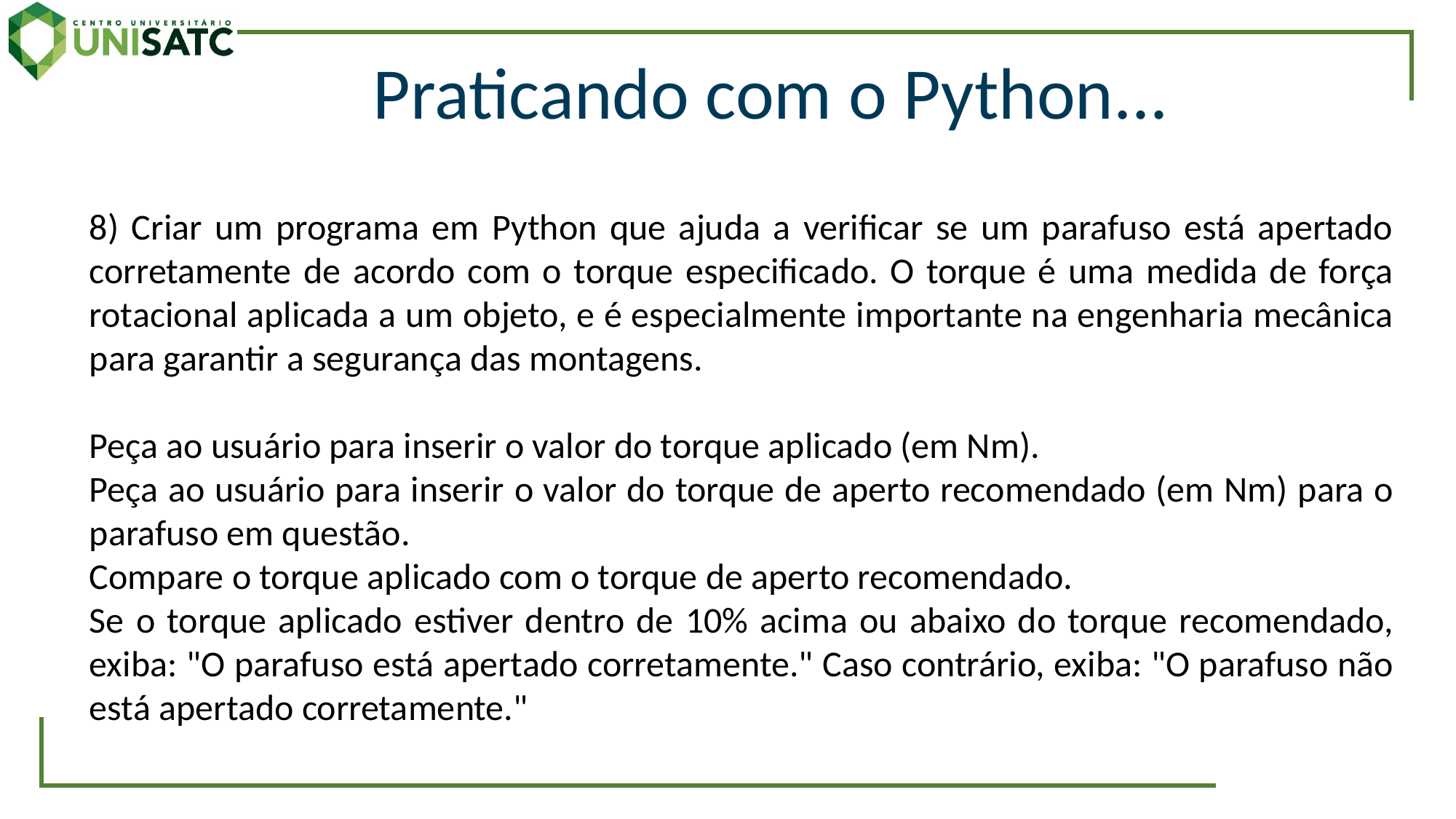

Praticando com o Python...
8) Criar um programa em Python que ajuda a verificar se um parafuso está apertado corretamente de acordo com o torque especificado. O torque é uma medida de força rotacional aplicada a um objeto, e é especialmente importante na engenharia mecânica para garantir a segurança das montagens.

Peça ao usuário para inserir o valor do torque aplicado (em Nm).
Peça ao usuário para inserir o valor do torque de aperto recomendado (em Nm) para o parafuso em questão.
Compare o torque aplicado com o torque de aperto recomendado.
Se o torque aplicado estiver dentro de 10% acima ou abaixo do torque recomendado, exiba: "O parafuso está apertado corretamente." Caso contrário, exiba: "O parafuso não está apertado corretamente."